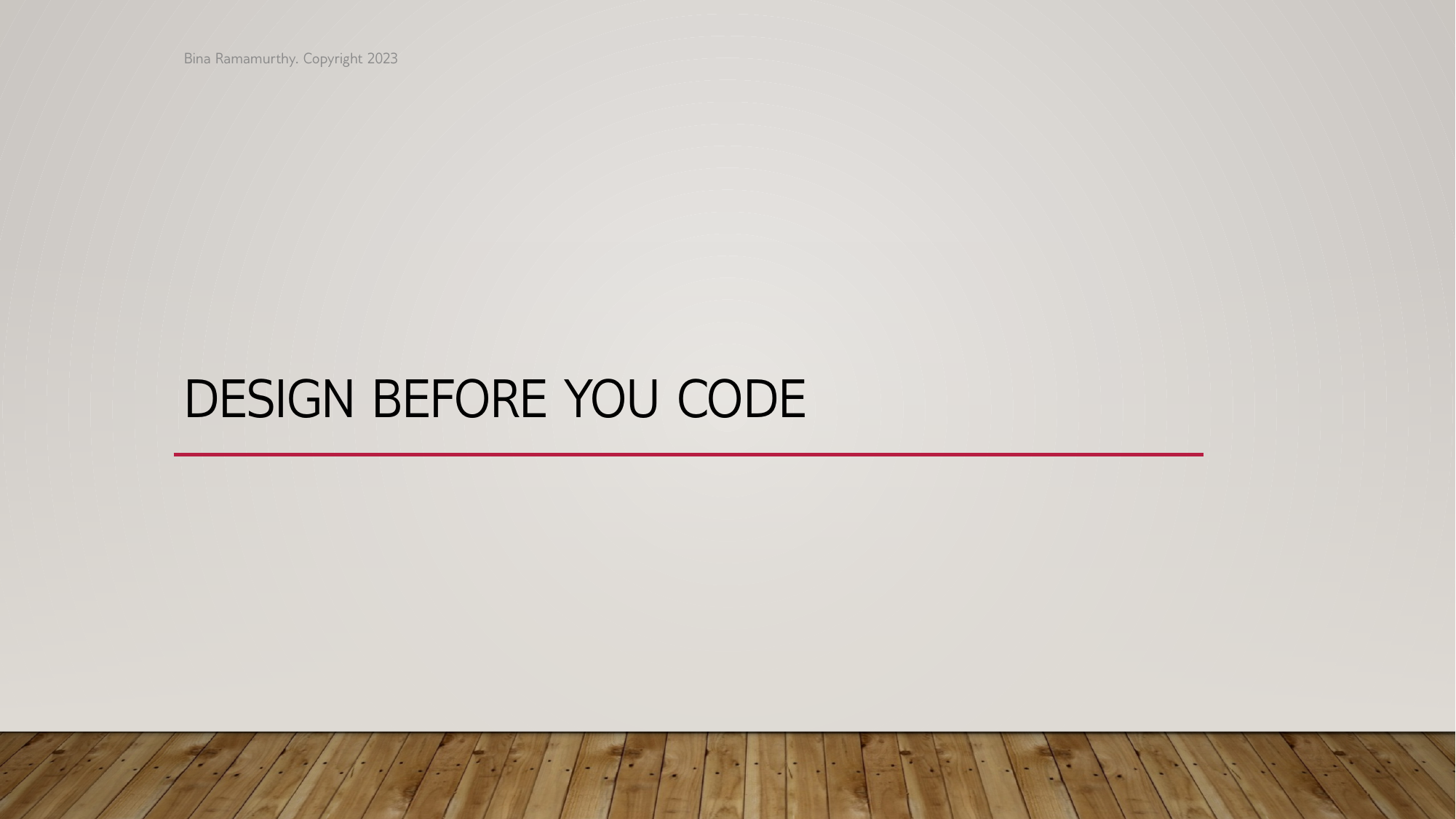

Bina Ramamurthy. Copyright 2023
# Design before you code